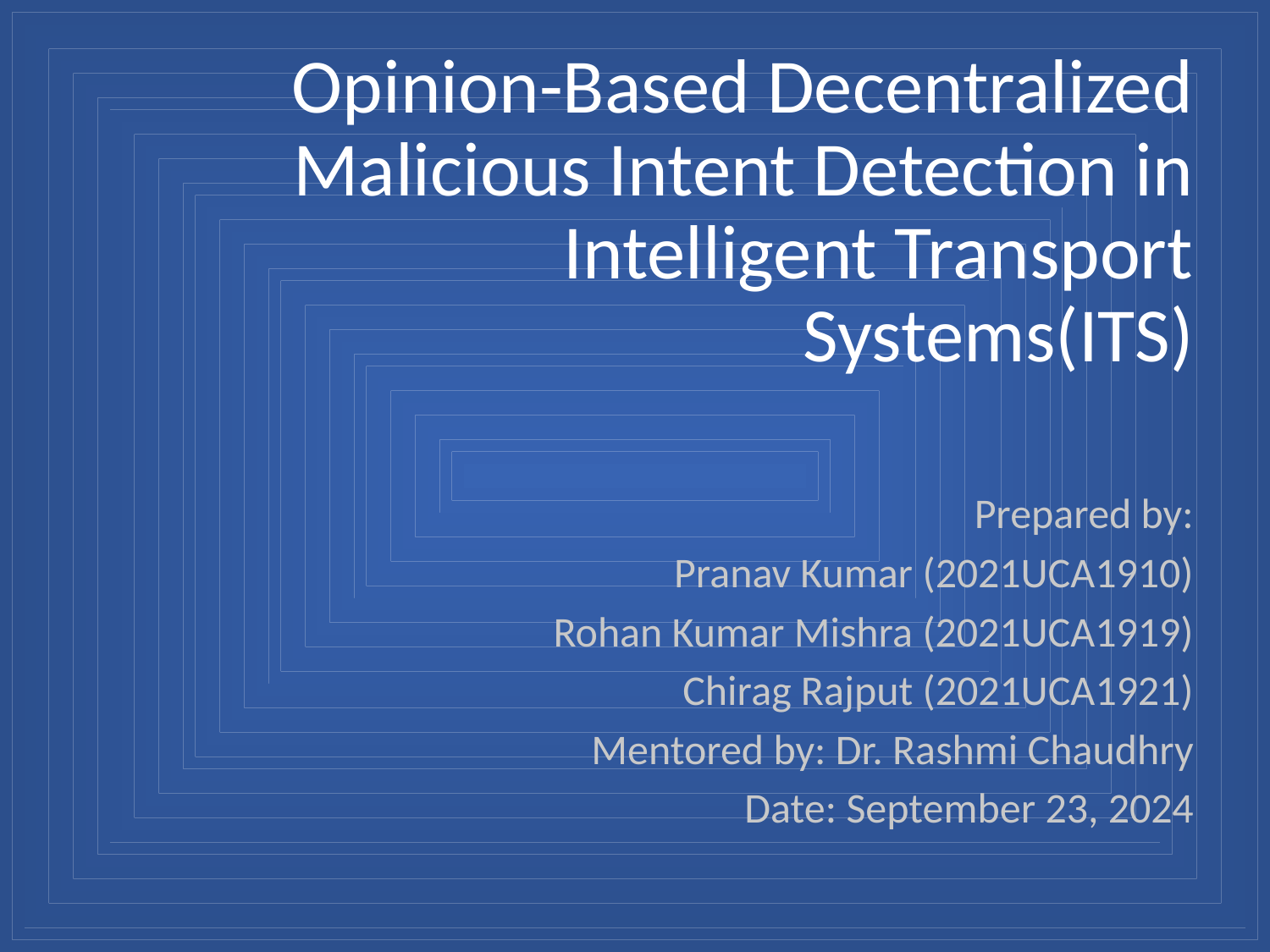

# Opinion-Based Decentralized Malicious Intent Detection in Intelligent Transport Systems(ITS)
Prepared by:
Pranav Kumar (2021UCA1910)
Rohan Kumar Mishra (2021UCA1919)
Chirag Rajput (2021UCA1921)
Mentored by: Dr. Rashmi Chaudhry
Date: September 23, 2024